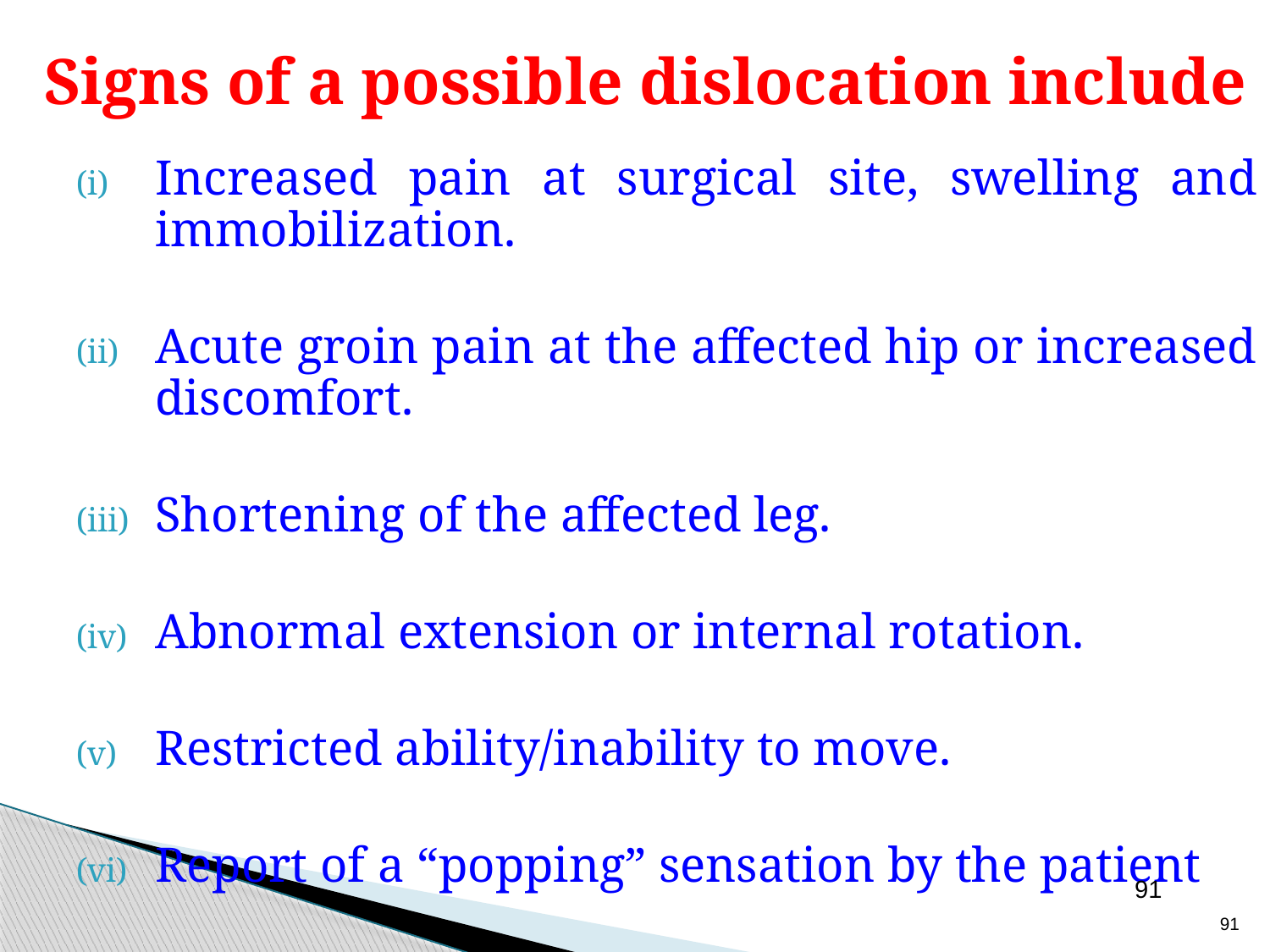

# Signs of a possible dislocation include
Increased pain at surgical site, swelling and immobilization.

Acute groin pain at the affected hip or increased discomfort.

Shortening of the affected leg.

Abnormal extension or internal rotation.

Restricted ability/inability to move.

Report of a “popping” sensation by the patient

91
91